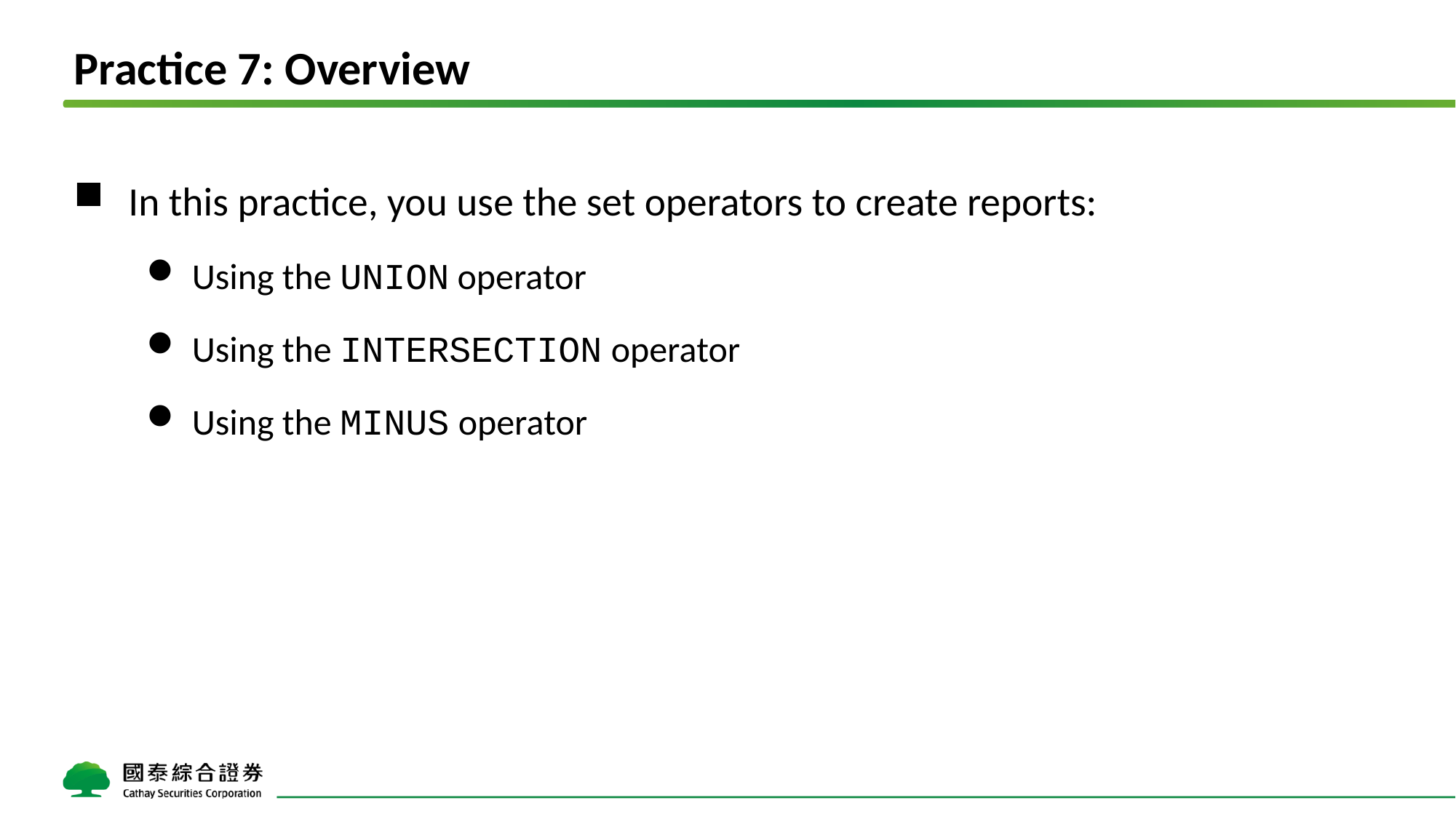

# Practice 7: Overview
In this practice, you use the set operators to create reports:
Using the UNION operator
Using the INTERSECTION operator
Using the MINUS operator